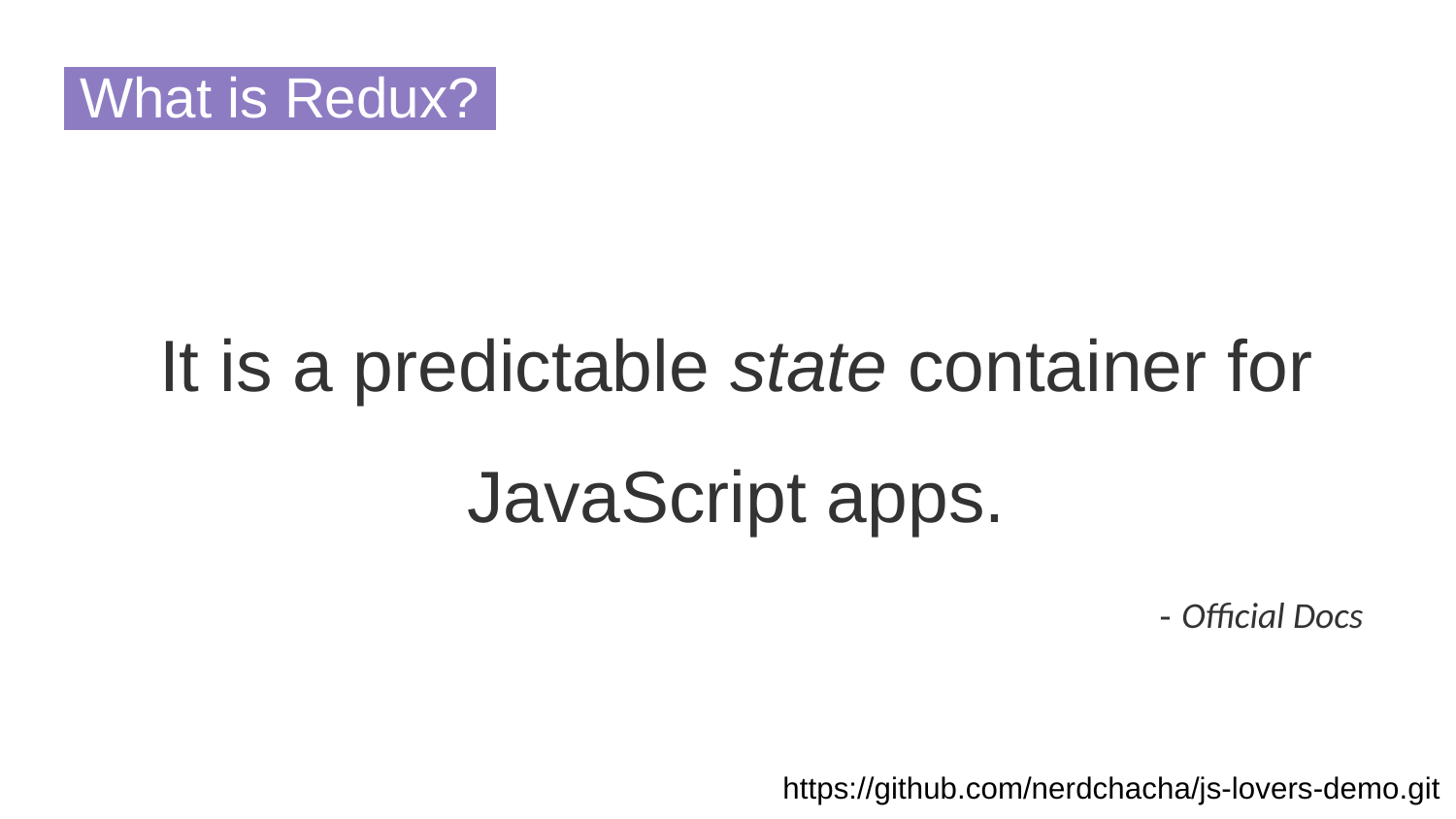

# What is Redux?.
It is a predictable state container for JavaScript apps.
- Official Docs